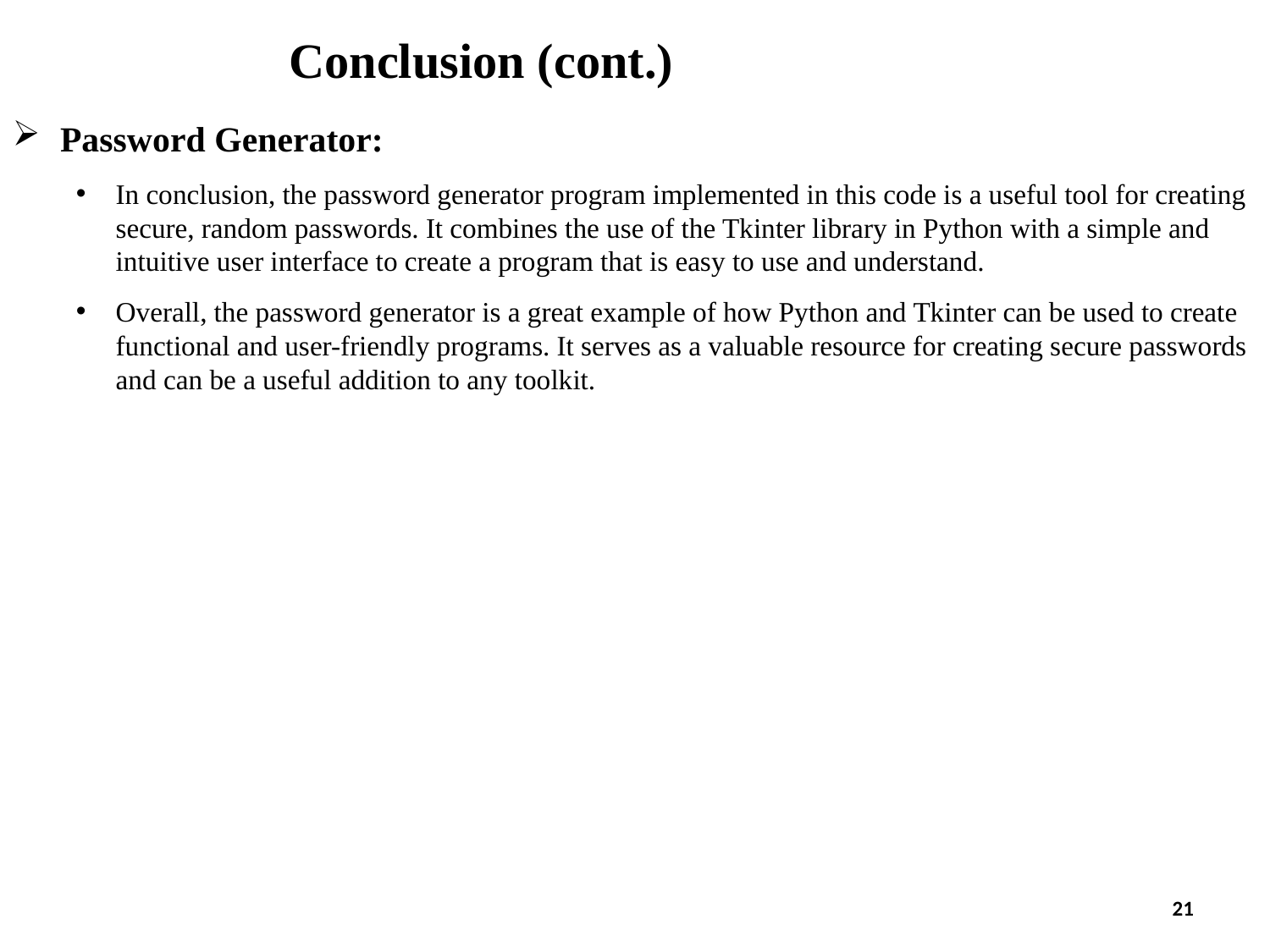

Conclusion (cont.)
Password Generator:

In conclusion, the password generator program implemented in this code is a useful tool for creating secure, random passwords. It combines the use of the Tkinter library in Python with a simple and intuitive user interface to create a program that is easy to use and understand.

Overall, the password generator is a great example of how Python and Tkinter can be used to create functional and user-friendly programs. It serves as a valuable resource for creating secure passwords and can be a useful addition to any toolkit.
21